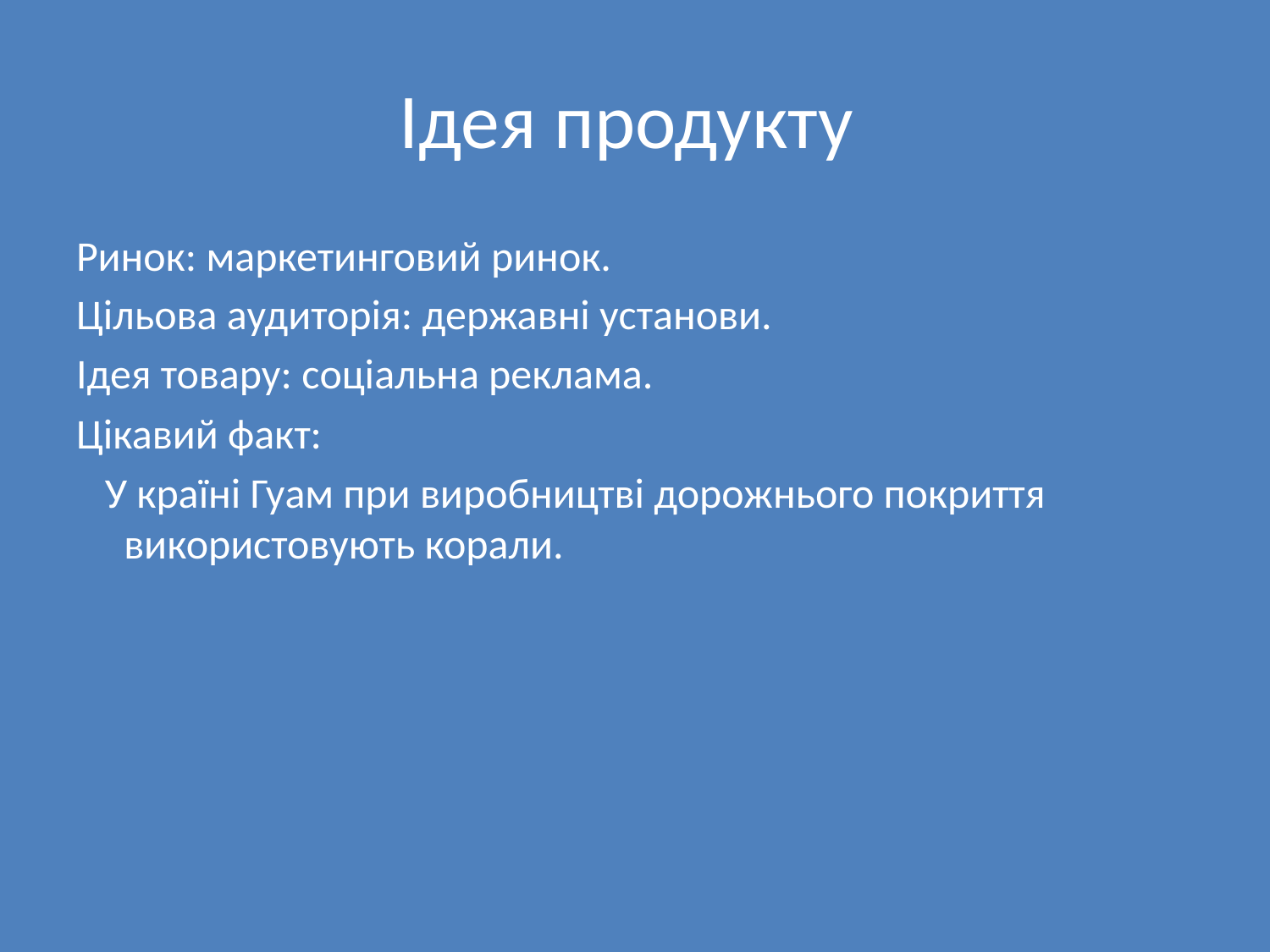

# Ідея продукту
Ринок: маркетинговий ринок.
Цільова аудиторія: державні установи.
Ідея товару: соціальна реклама.
Цікавий факт:
   У країні Гуам при виробництві дорожнього покриття використовують корали.